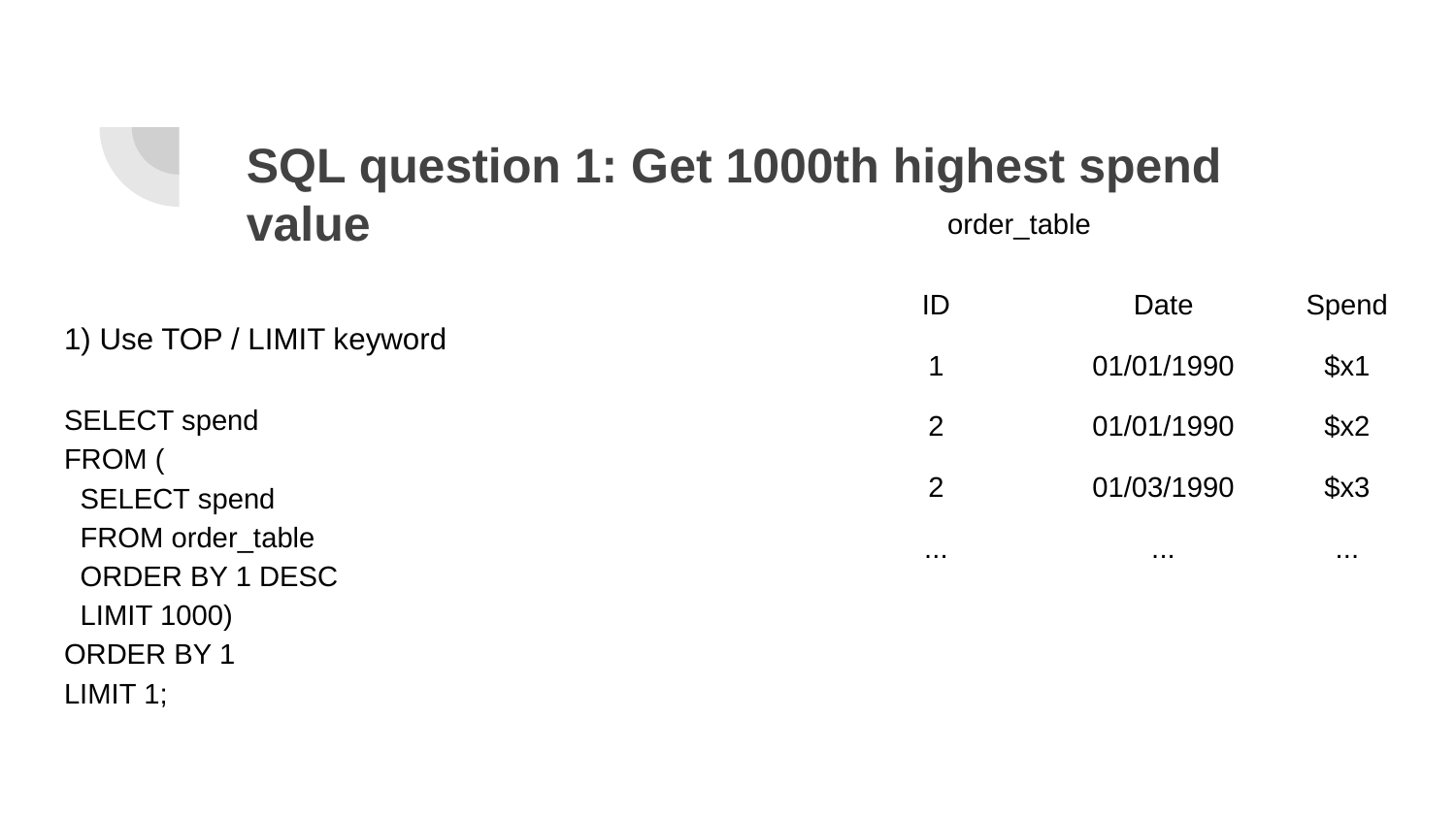

SQL question 1: Get 1000th highest spend value
order_table
| ID | Date | Spend |
| --- | --- | --- |
| 1 | 01/01/1990 | $x1 |
| 2 | 01/01/1990 | $x2 |
| 2 | 01/03/1990 | $x3 |
| ... | ... | ... |
1) Use TOP / LIMIT keyword

SELECT spend
FROM (
  SELECT spend
  FROM order_table
  ORDER BY 1 DESC
  LIMIT 1000)
ORDER BY 1
LIMIT 1;